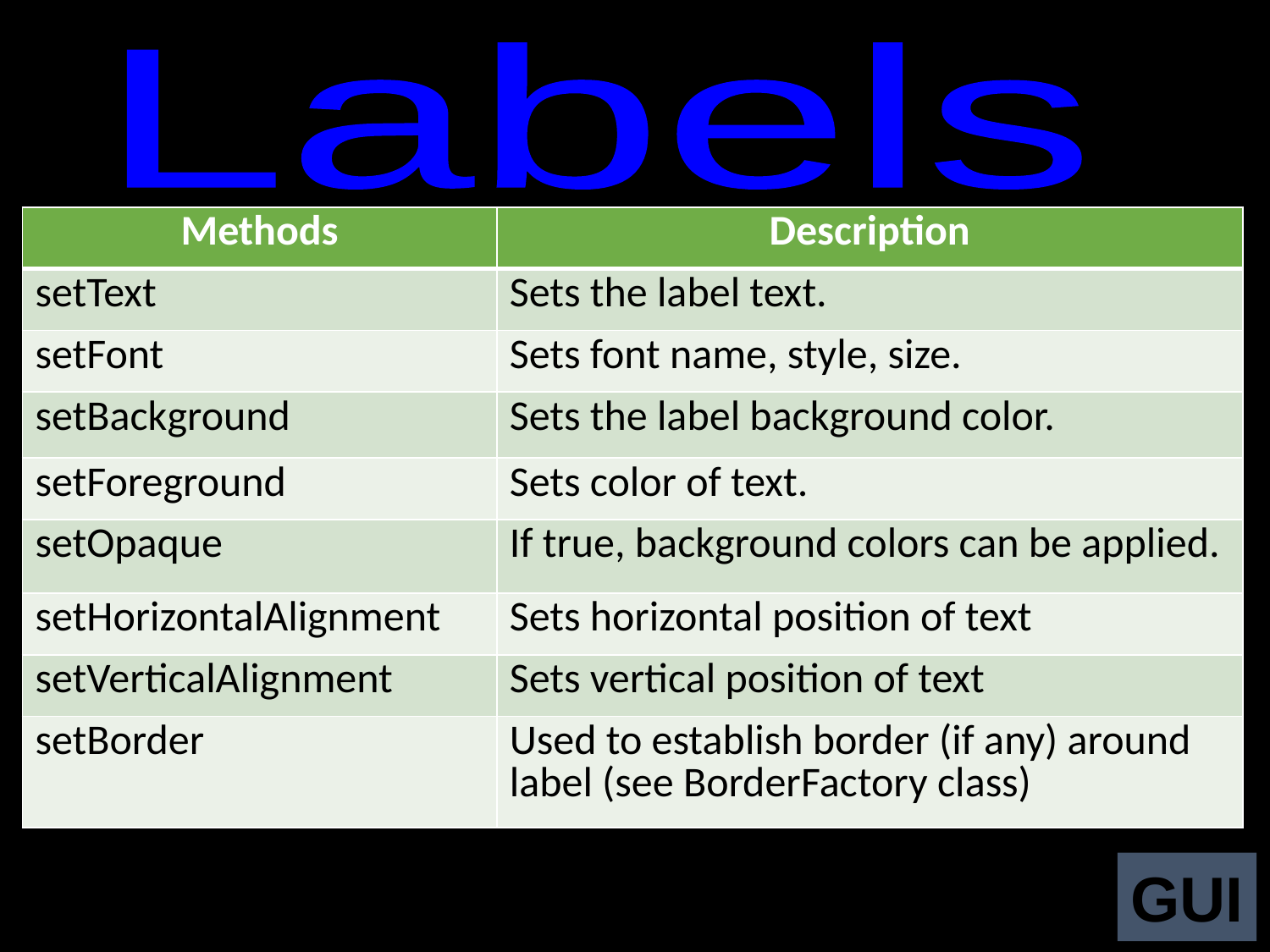

Labels
| Methods | Description |
| --- | --- |
| setText | Sets the label text. |
| setFont | Sets font name, style, size. |
| setBackground | Sets the label background color. |
| setForeground | Sets color of text. |
| setOpaque | If true, background colors can be applied. |
| setHorizontalAlignment | Sets horizontal position of text |
| setVerticalAlignment | Sets vertical position of text |
| setBorder | Used to establish border (if any) around label (see BorderFactory class) |